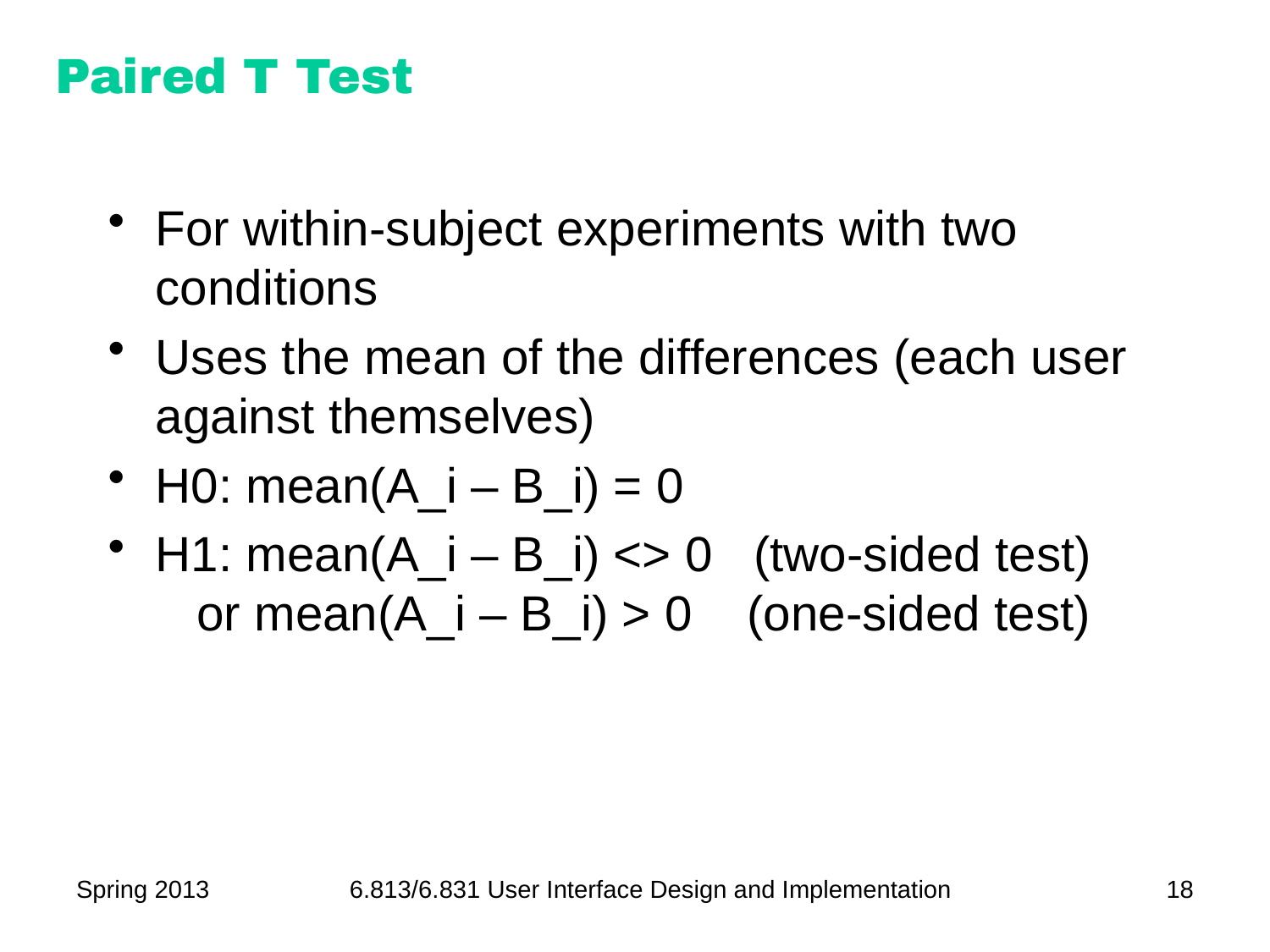

# Paired T Test
For within-subject experiments with two conditions
Uses the mean of the differences (each user against themselves)
H0: mean(A_i – B_i) = 0
H1: mean(A_i – B_i) <> 0   (two-sided test)
   or mean(A_i – B_i) > 0    (one-sided test)
Spring 2013
6.813/6.831 User Interface Design and Implementation
18